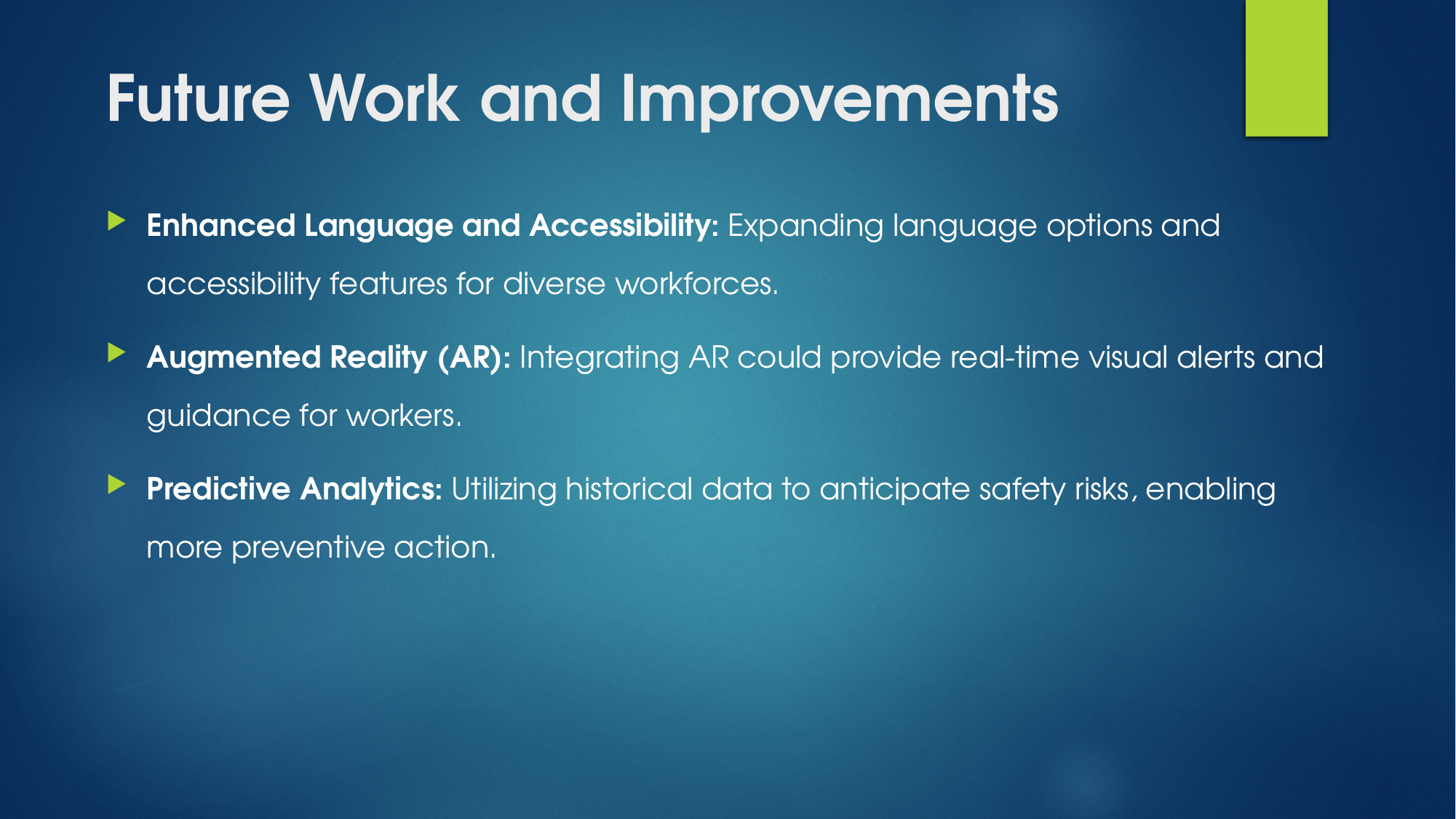

# Future Work and Improvements
Enhanced Language and Accessibility: Expanding language options and accessibility features for diverse workforces.
Augmented Reality (AR): Integrating AR could provide real-time visual alerts and guidance for workers.
Predictive Analytics: Utilizing historical data to anticipate safety risks, enabling more preventive action.